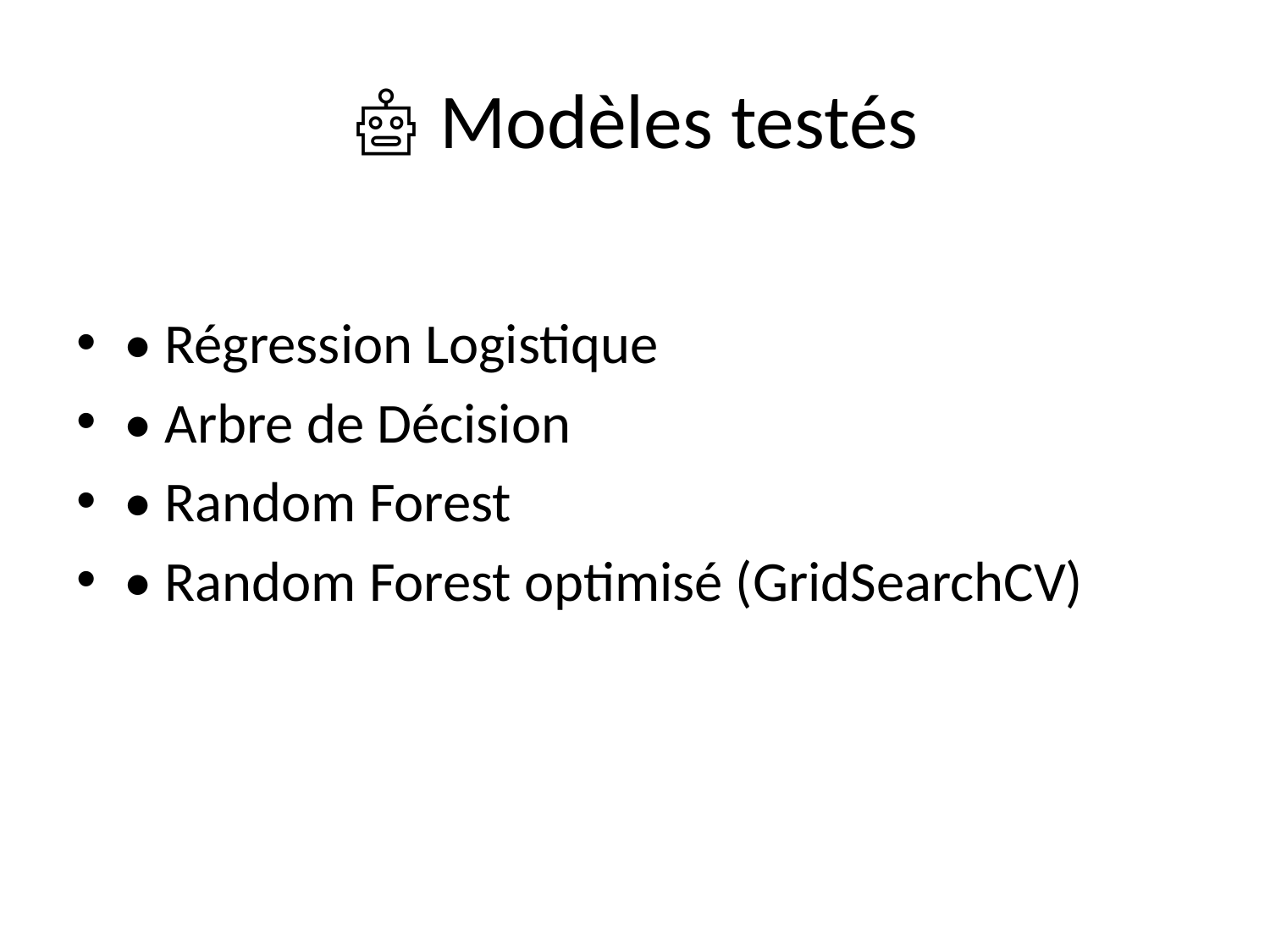

# 🤖 Modèles testés

• Régression Logistique
• Arbre de Décision
• Random Forest
• Random Forest optimisé (GridSearchCV)